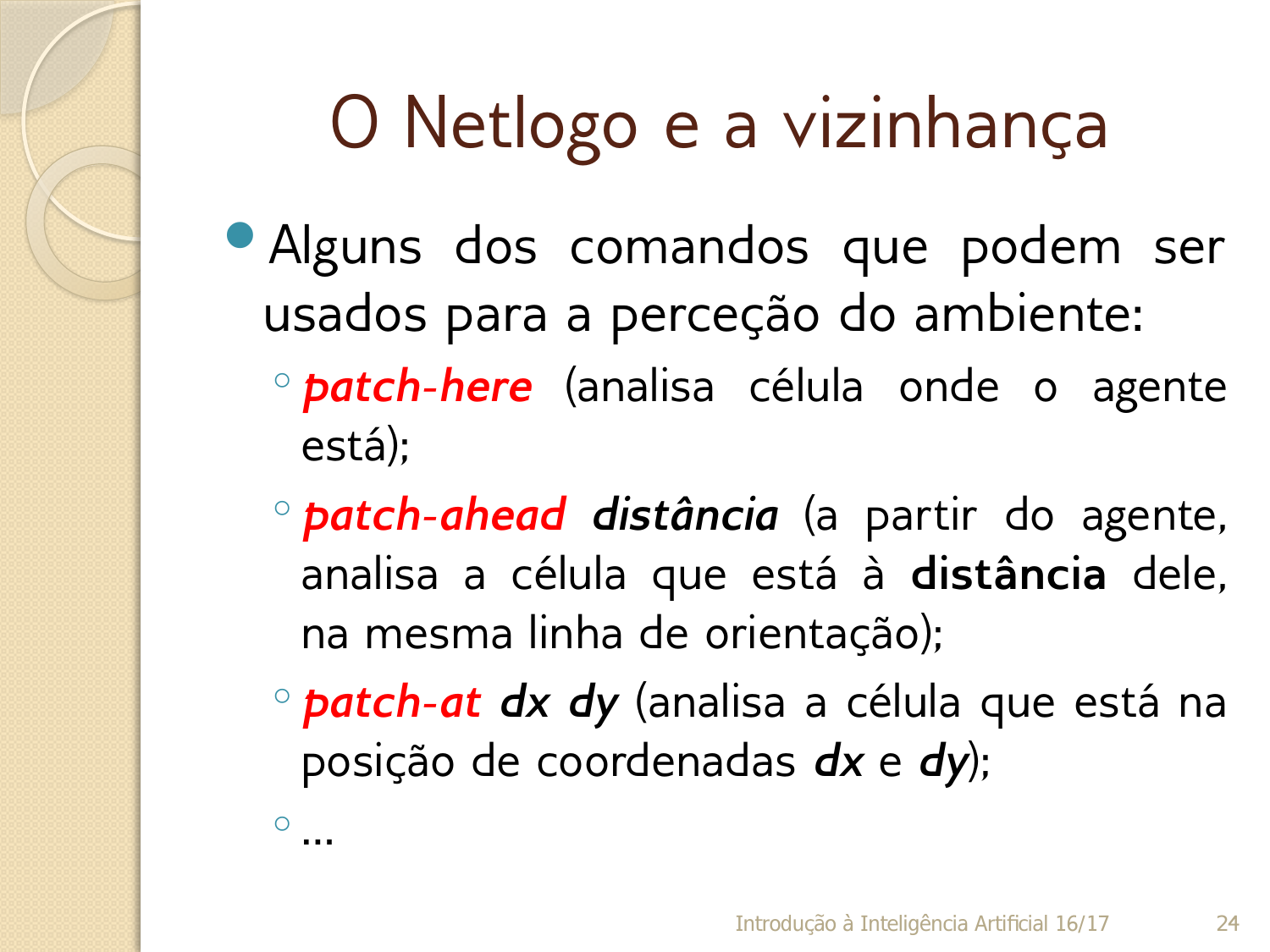

# O Netlogo e a vizinhança
Alguns dos comandos que podem ser usados para a perceção do ambiente:
patch-here (analisa célula onde o agente está);
patch-ahead distância (a partir do agente, analisa a célula que está à distância dele, na mesma linha de orientação);
patch-at dx dy (analisa a célula que está na posição de coordenadas dx e dy);
…
Introdução à Inteligência Artificial 16/17
24